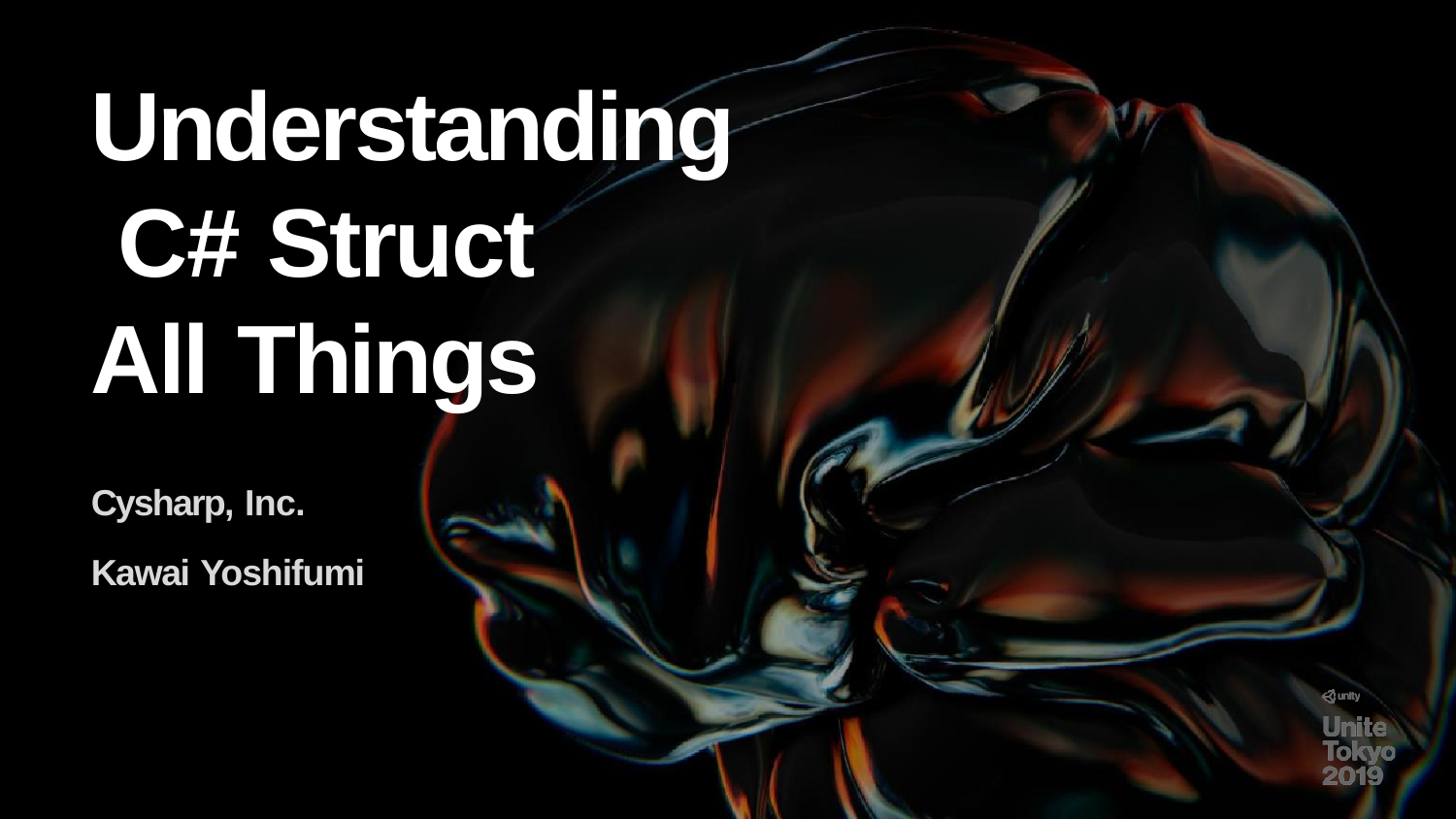

Understanding  C# Struct
All Things
Cysharp, Inc.
Kawai Yoshifumi